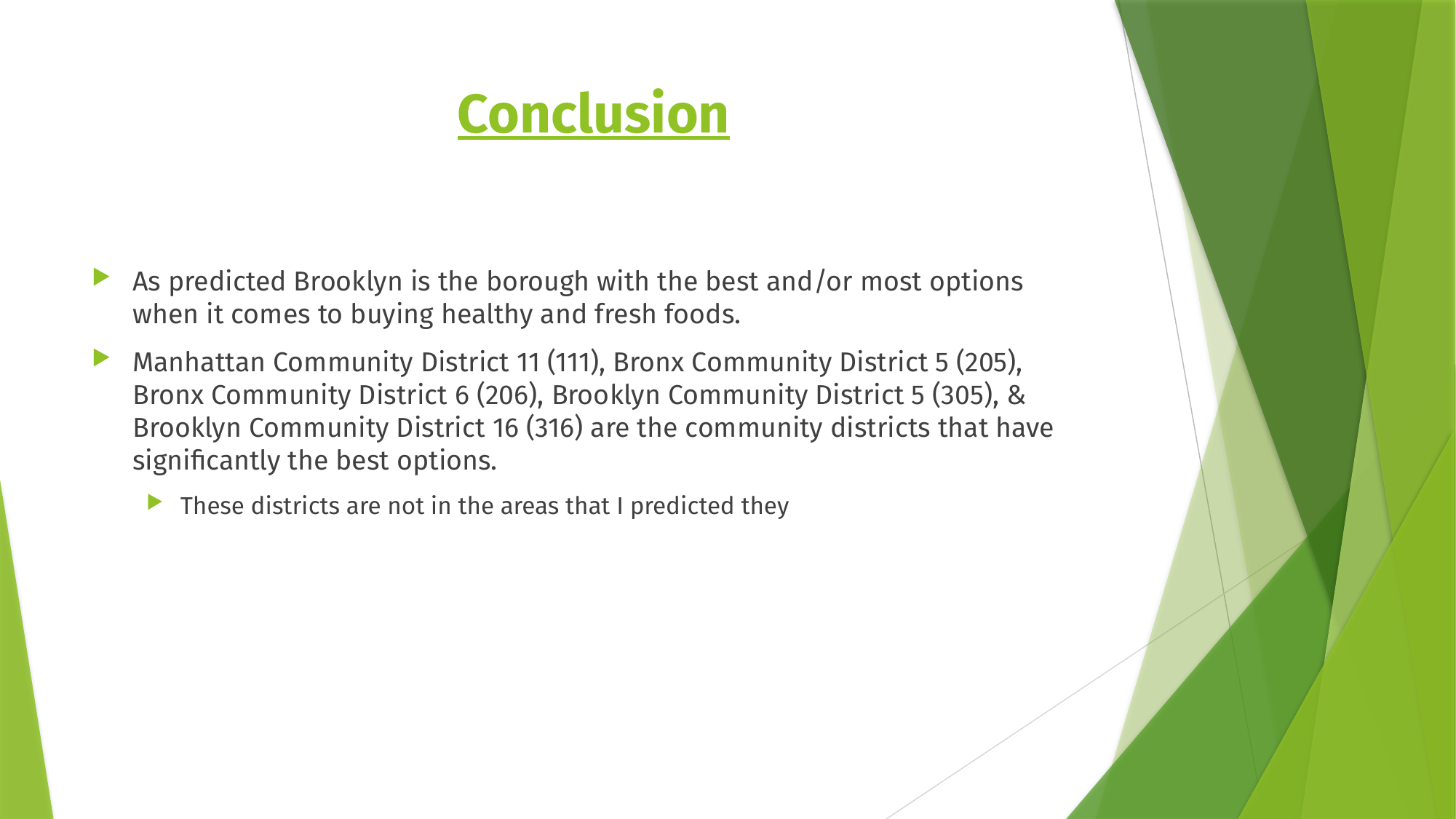

# Conclusion
As predicted Brooklyn is the borough with the best and/or most options when it comes to buying healthy and fresh foods.
Manhattan Community District 11 (111), Bronx Community District 5 (205), Bronx Community District 6 (206), Brooklyn Community District 5 (305), & Brooklyn Community District 16 (316) are the community districts that have significantly the best options.
These districts are not in the areas that I predicted they